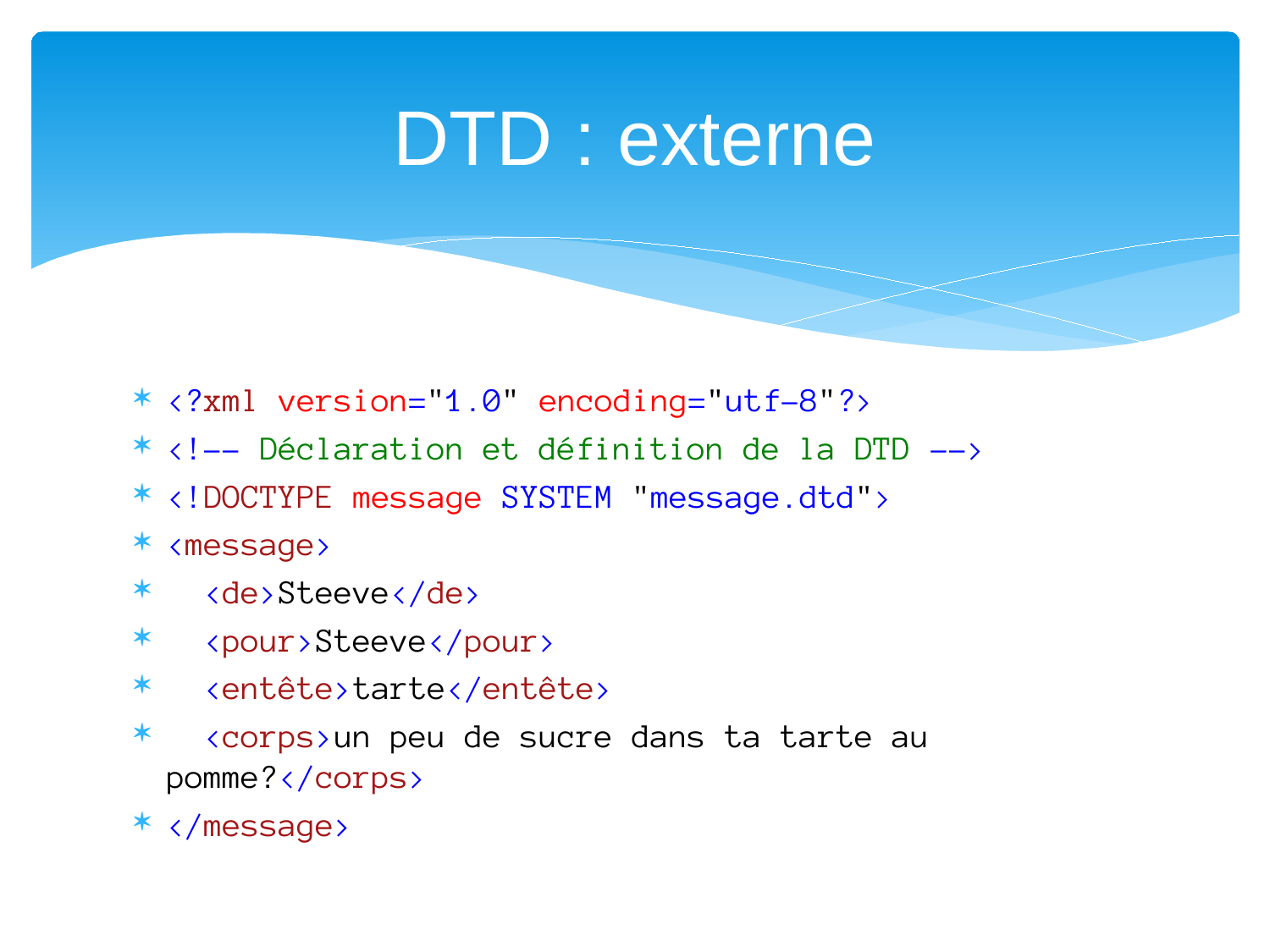

# DTD : externe
<?xml version="1.0" encoding="utf-8"?>
<!-- Déclaration et définition de la DTD -->
<!DOCTYPE message SYSTEM "message.dtd">
<message>
  <de>Steeve</de>
  <pour>Steeve</pour>
  <entête>tarte</entête>
  <corps>un peu de sucre dans ta tarte au pomme?</corps>
</message>